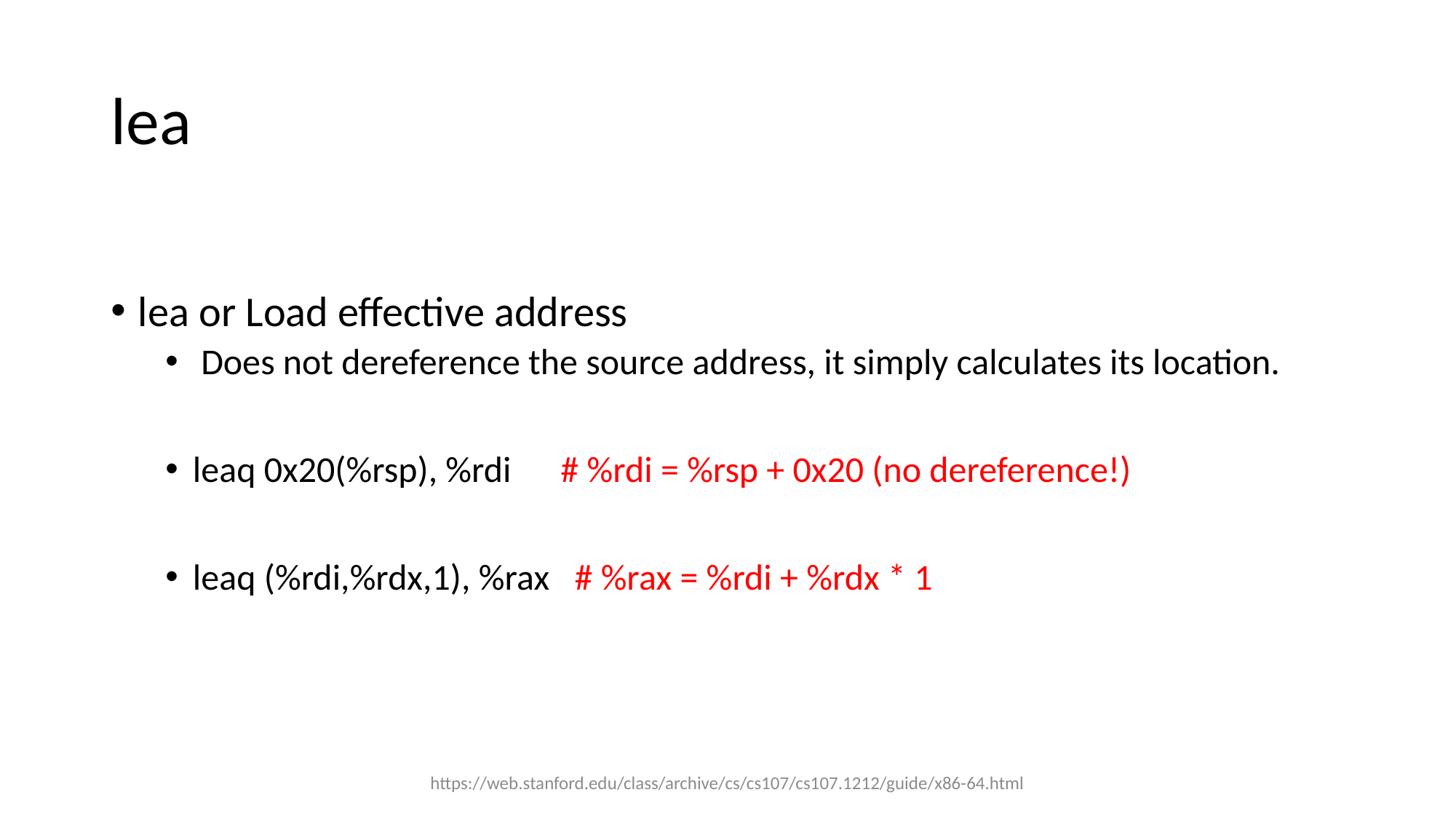

# lea

lea or Load effective address
 Does not dereference the source address, it simply calculates its location.

leaq 0x20(%rsp), %rdi      # %rdi = %rsp + 0x20 (no dereference!)

leaq (%rdi,%rdx,1), %rax   # %rax = %rdi + %rdx * 1
https://web.stanford.edu/class/archive/cs/cs107/cs107.1212/guide/x86-64.html